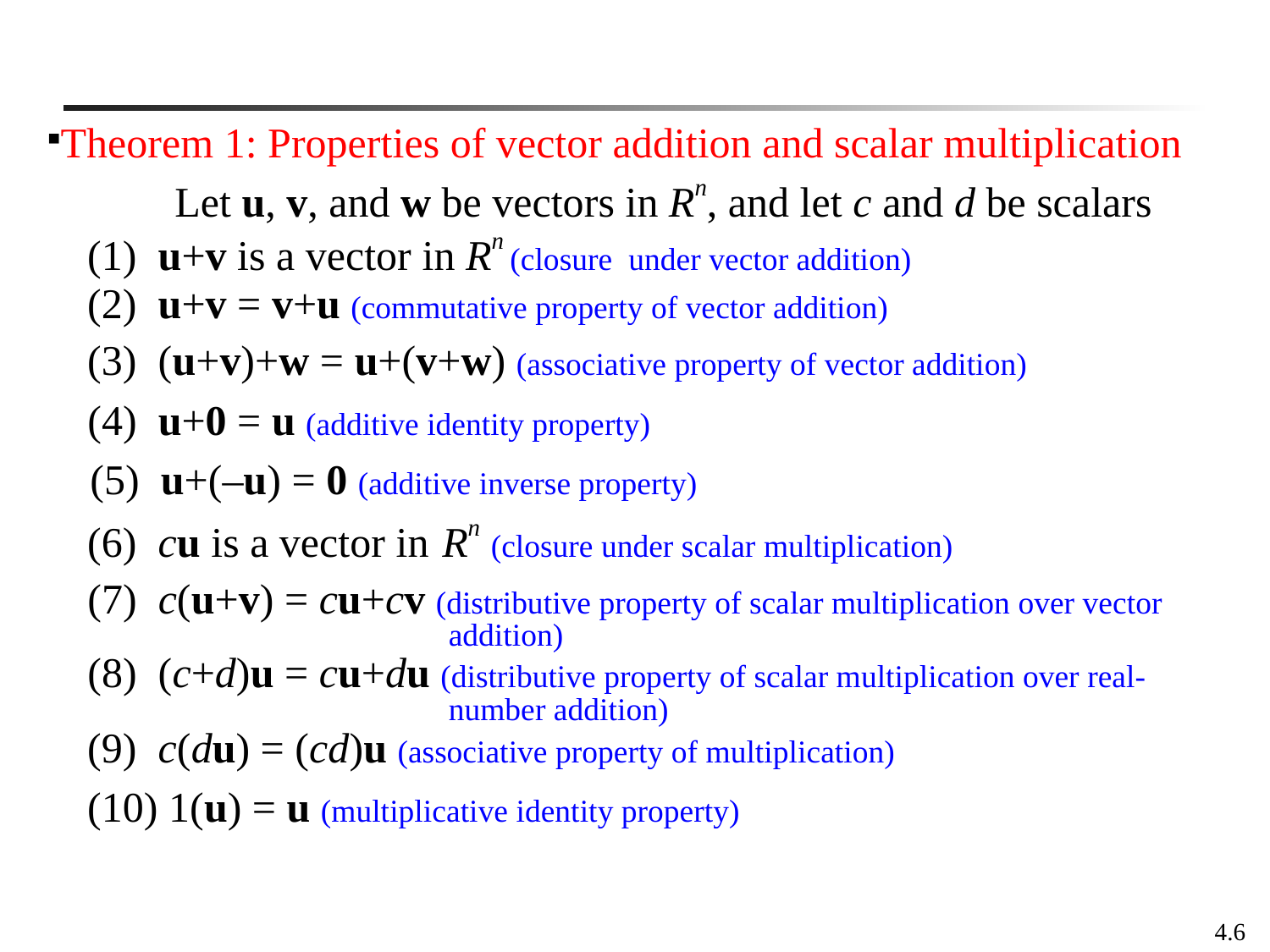

Theorem 1: Properties of vector addition and scalar multiplication
            Let u, v, and w be vectors in Rn, and let c and d be scalars
(1)  u+v is a vector in Rn (closure  under vector addition)
(2)  u+v = v+u (commutative property of vector addition)
(3)  (u+v)+w = u+(v+w) (associative property of vector addition)
(4)  u+0 = u (additive identity property)
(5)  u+(–u) = 0 (additive inverse property)
(6)  cu is a vector in Rn (closure under scalar multiplication)
(7)  c(u+v) = cu+cv (distributive property of scalar multiplication over vector addition)
(8)  (c+d)u = cu+du (distributive property of scalar multiplication over real-number addition)
(9)  c(du) = (cd)u (associative property of multiplication)
(10) 1(u) = u (multiplicative identity property)